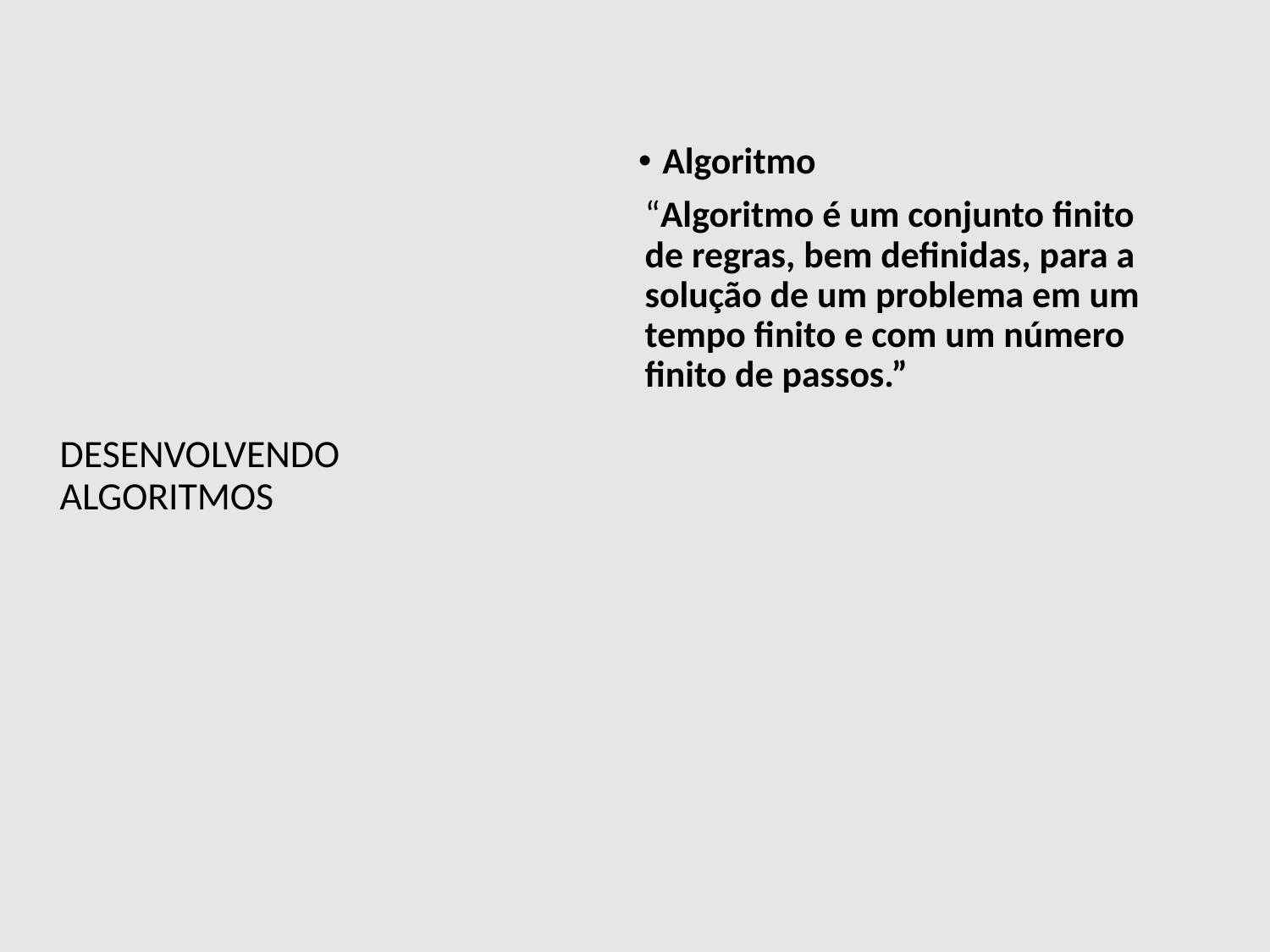

Algoritmo
“Algoritmo é um conjunto finito de regras, bem definidas, para a solução de um problema em um tempo finito e com um número finito de passos.”
# DESENVOLVENDO ALGORITMOS